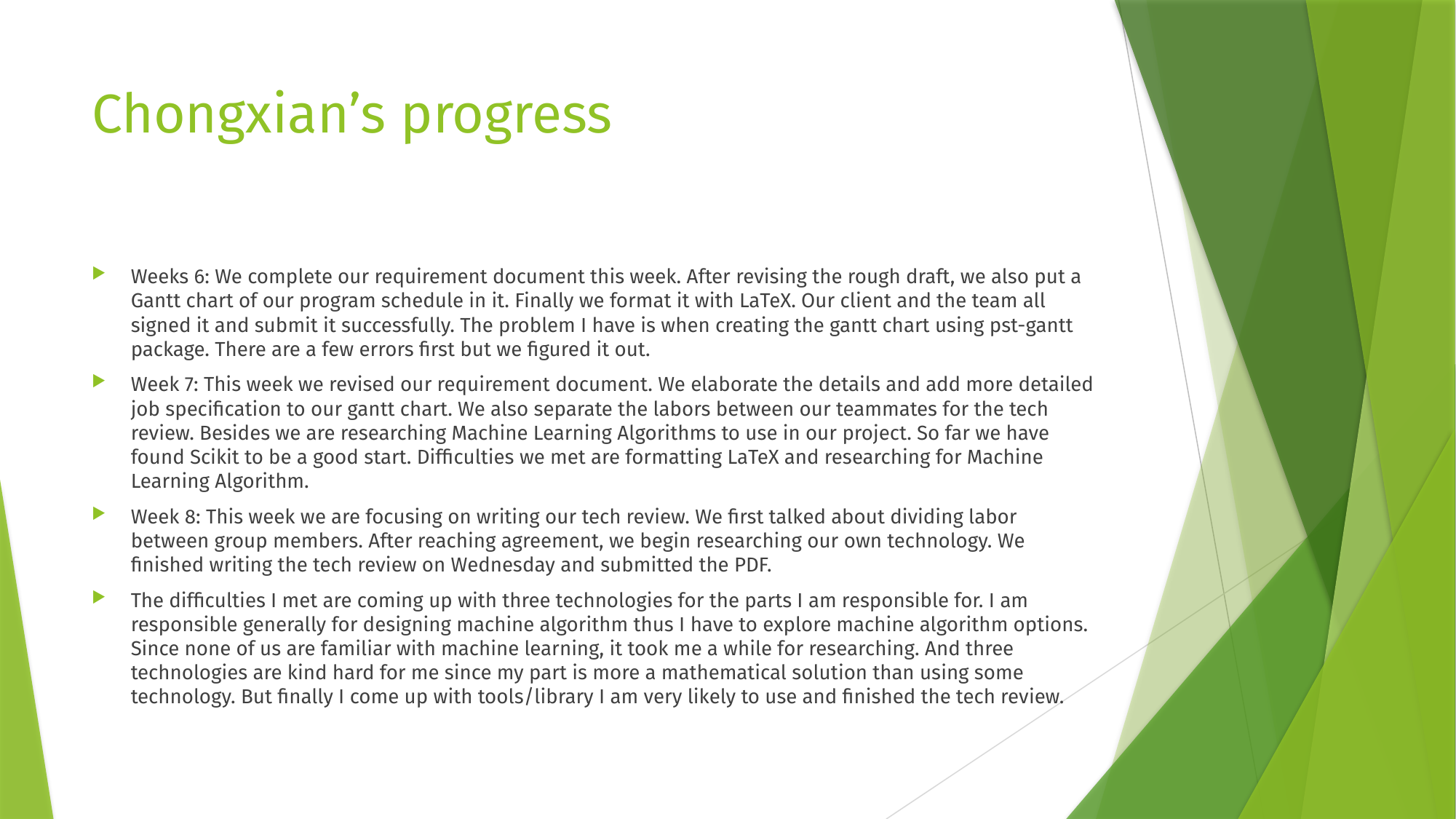

# Chongxian’s progress
Weeks 6: We complete our requirement document this week. After revising the rough draft, we also put a Gantt chart of our program schedule in it. Finally we format it with LaTeX. Our client and the team all signed it and submit it successfully. The problem I have is when creating the gantt chart using pst-gantt package. There are a few errors first but we figured it out.
Week 7: This week we revised our requirement document. We elaborate the details and add more detailed job specification to our gantt chart. We also separate the labors between our teammates for the tech review. Besides we are researching Machine Learning Algorithms to use in our project. So far we have found Scikit to be a good start. Difficulties we met are formatting LaTeX and researching for Machine Learning Algorithm.
Week 8: This week we are focusing on writing our tech review. We first talked about dividing labor between group members. After reaching agreement, we begin researching our own technology. We finished writing the tech review on Wednesday and submitted the PDF.
The difficulties I met are coming up with three technologies for the parts I am responsible for. I am responsible generally for designing machine algorithm thus I have to explore machine algorithm options. Since none of us are familiar with machine learning, it took me a while for researching. And three technologies are kind hard for me since my part is more a mathematical solution than using some technology. But finally I come up with tools/library I am very likely to use and finished the tech review.